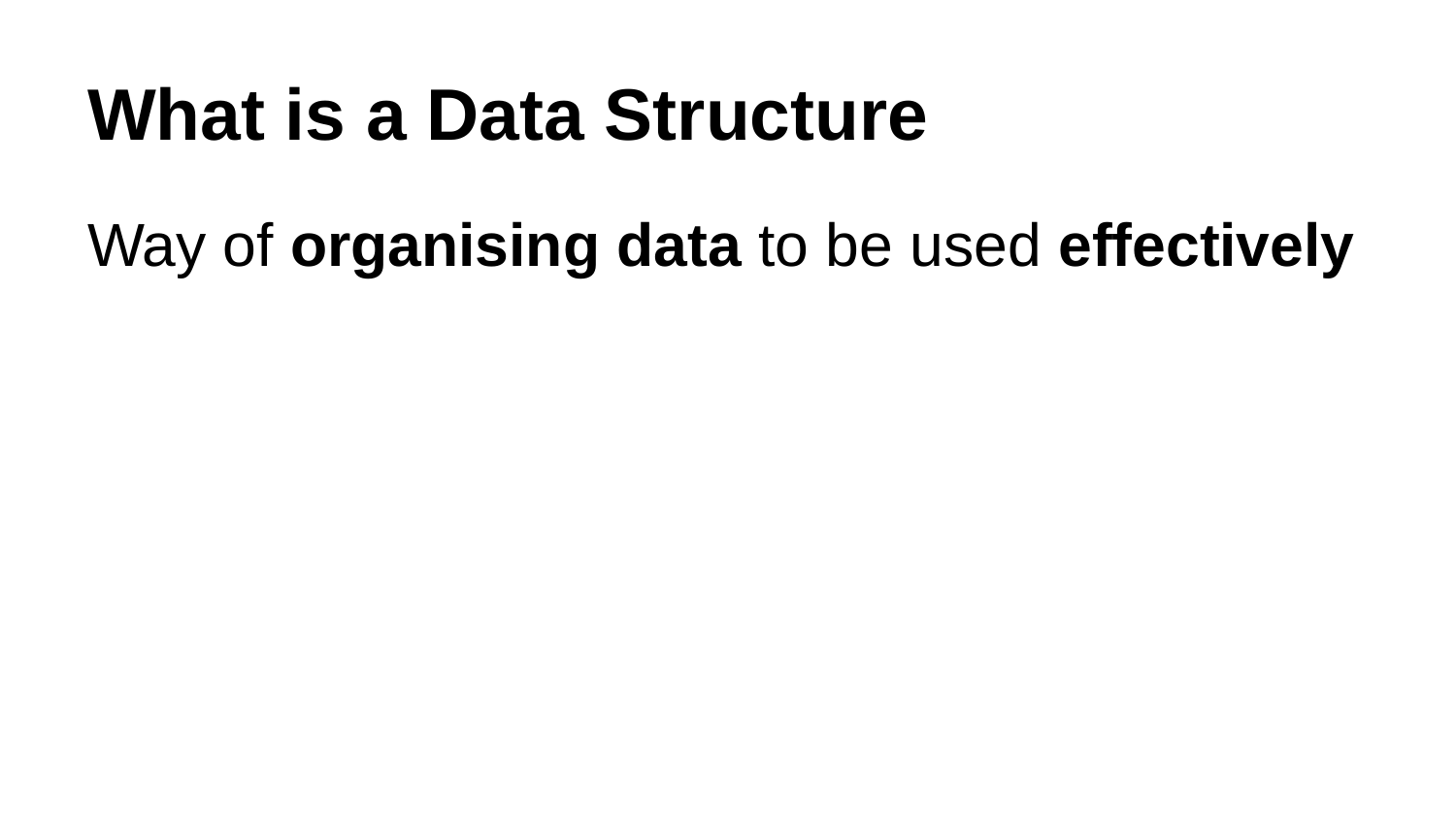

# What is a Data Structure
Way of organising data to be used effectively